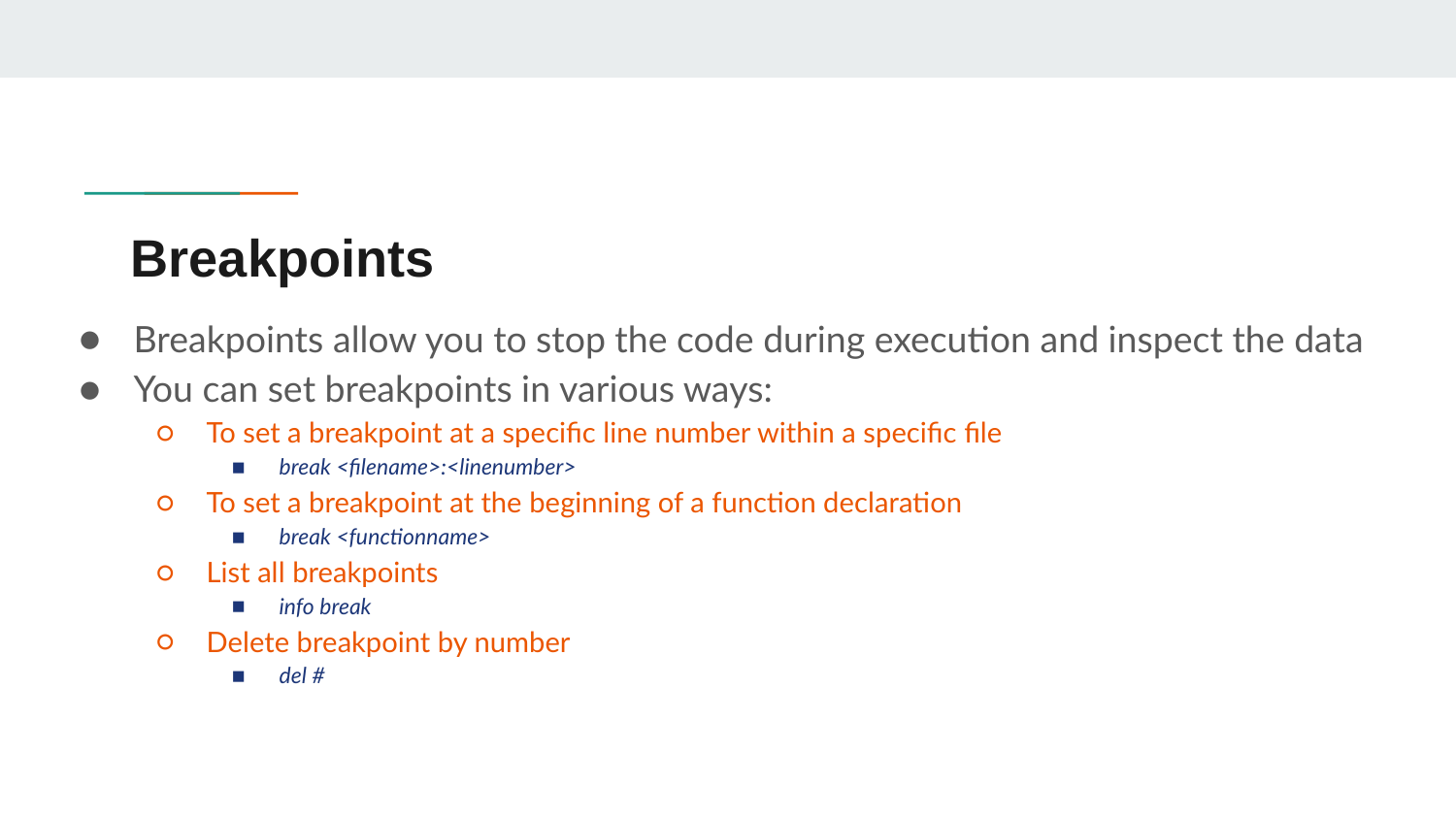

# Breakpoints
Breakpoints allow you to stop the code during execution and inspect the data
You can set breakpoints in various ways:
To set a breakpoint at a specific line number within a specific file
break <filename>:<linenumber>
To set a breakpoint at the beginning of a function declaration
break <functionname>
List all breakpoints
info break
Delete breakpoint by number
del #